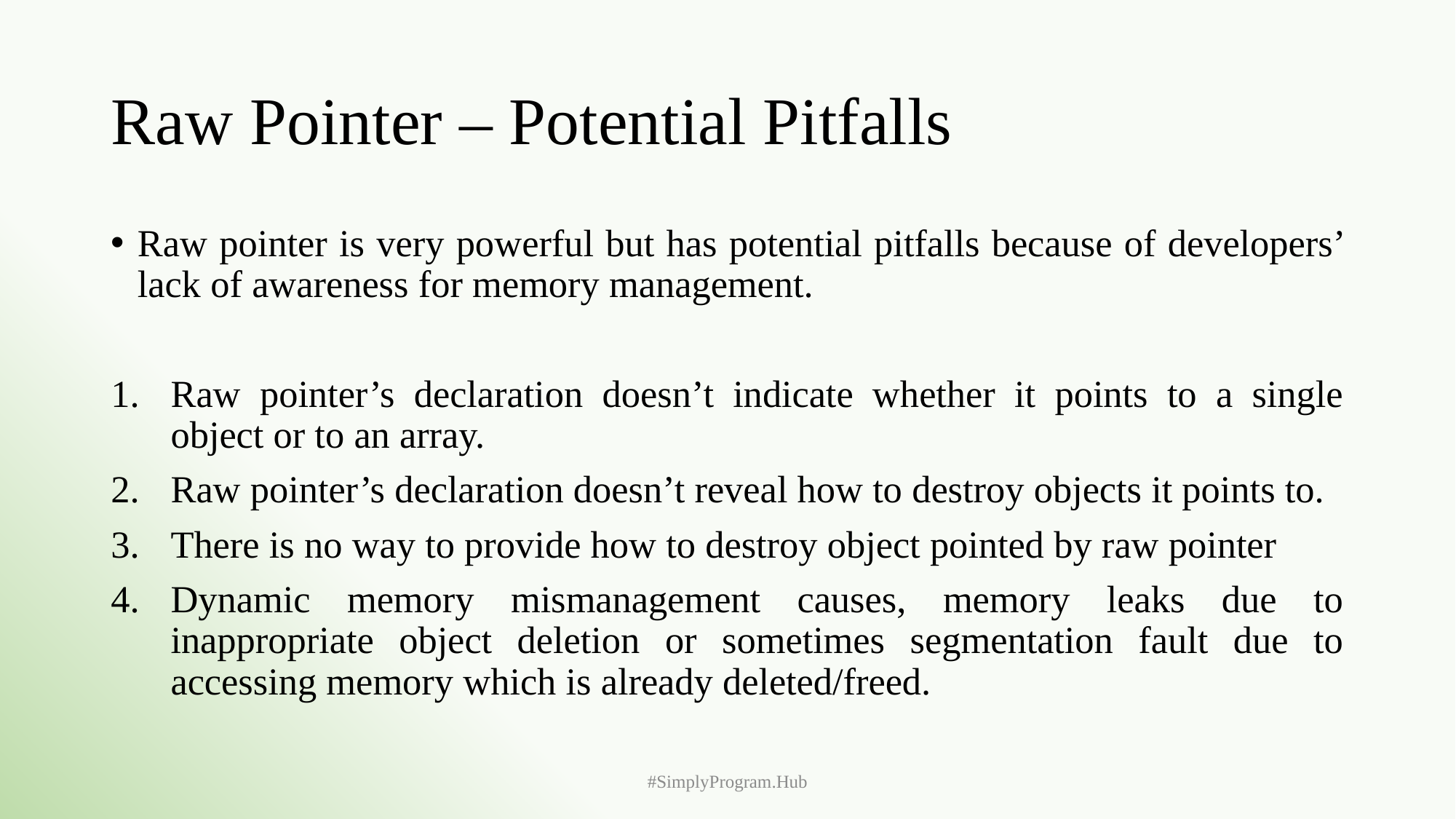

# Raw Pointer – Potential Pitfalls
Raw pointer is very powerful but has potential pitfalls because of developers’ lack of awareness for memory management.

Raw pointer’s declaration doesn’t indicate whether it points to a single object or to an array.
Raw pointer’s declaration doesn’t reveal how to destroy objects it points to.
There is no way to provide how to destroy object pointed by raw pointer
Dynamic memory mismanagement causes, memory leaks due to inappropriate object deletion or sometimes segmentation fault due to accessing memory which is already deleted/freed.

#SimplyProgram.Hub